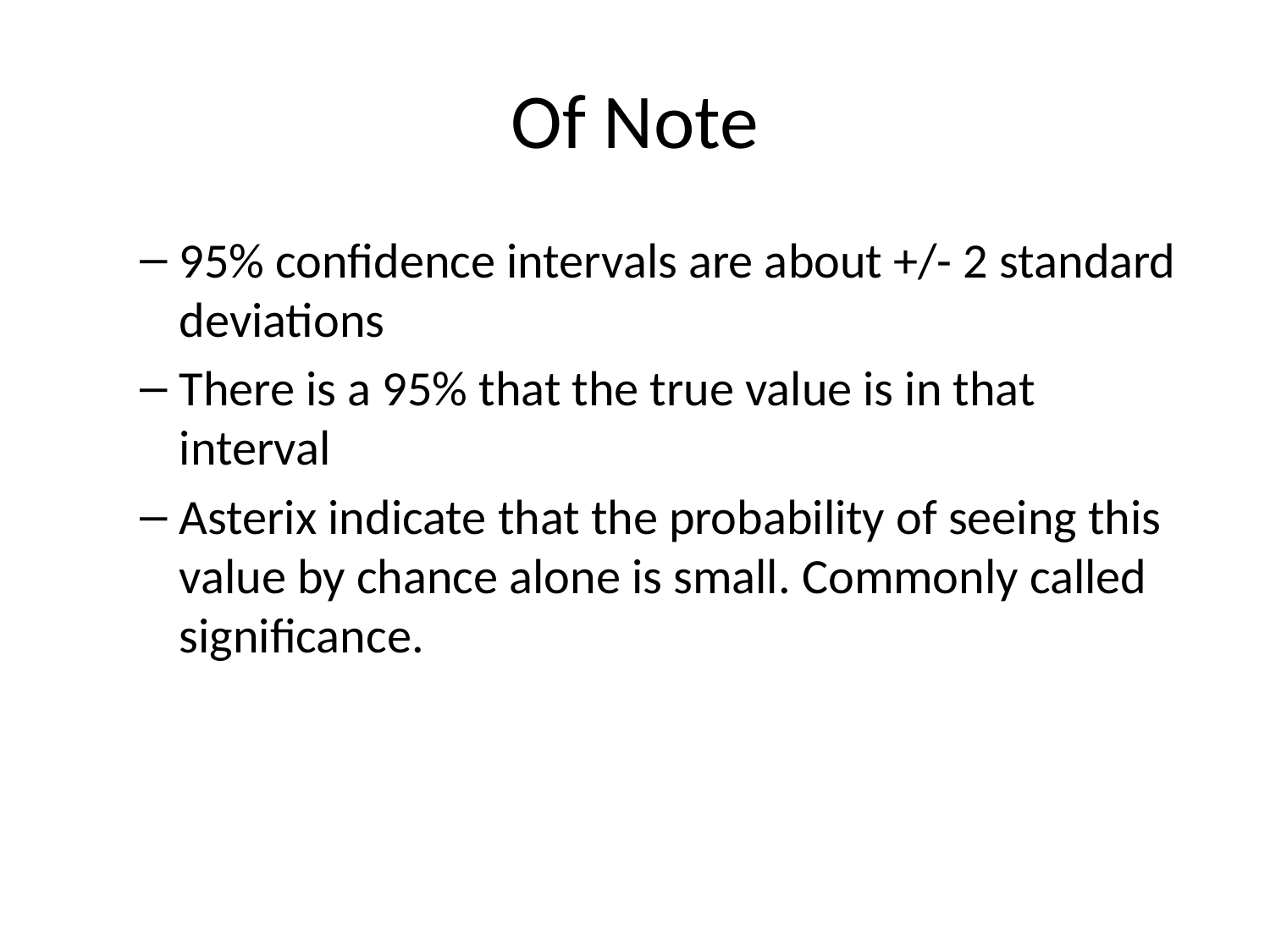

# Of Note
95% confidence intervals are about +/- 2 standard deviations
There is a 95% that the true value is in that interval
Asterix indicate that the probability of seeing this value by chance alone is small. Commonly called significance.